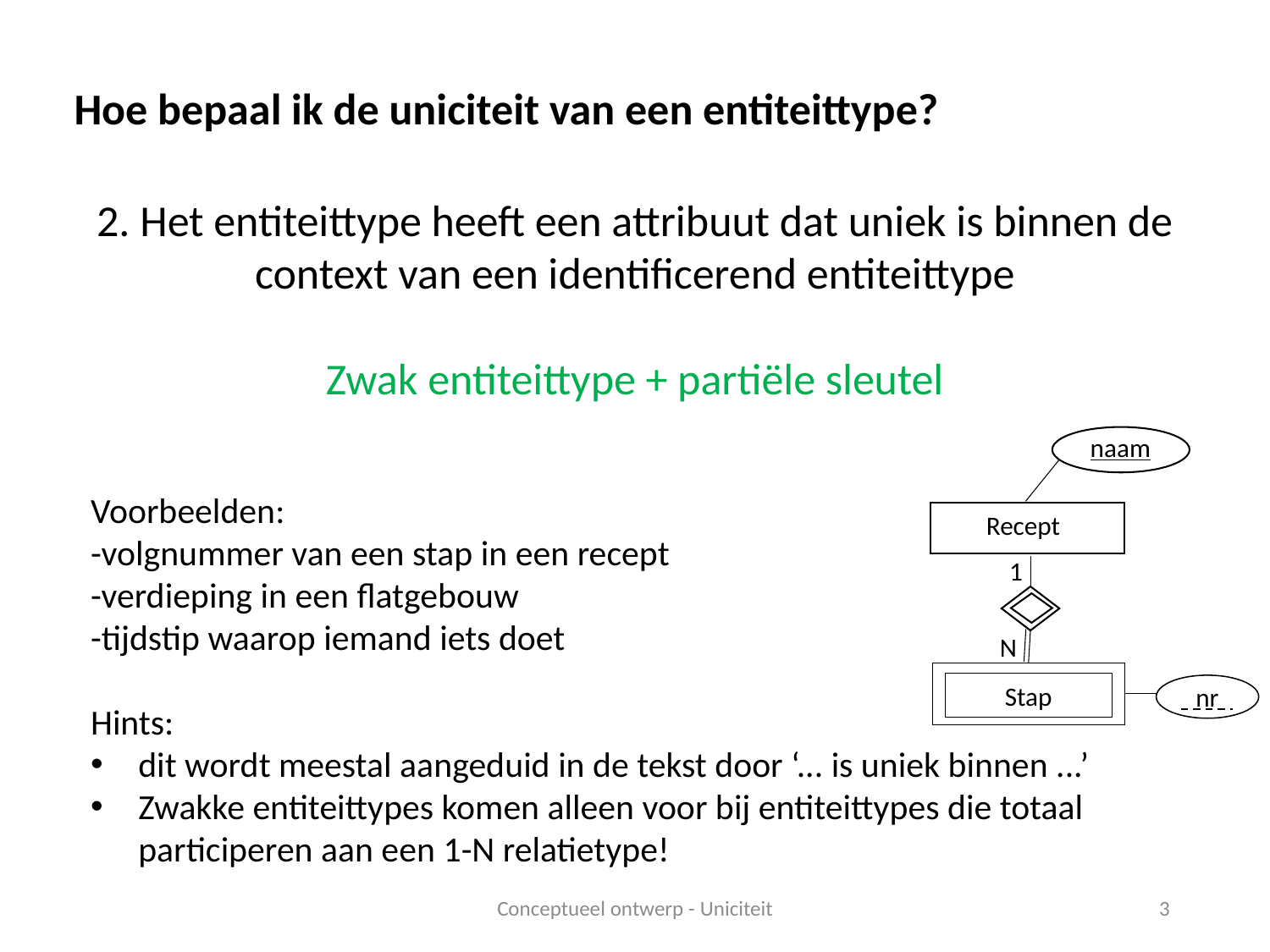

Hoe bepaal ik de uniciteit van een entiteittype?
2. Het entiteittype heeft een attribuut dat uniek is binnen de context van een identificerend entiteittype

Zwak entiteittype + partiële sleutel

Voorbeelden:
-volgnummer van een stap in een recept
-verdieping in een flatgebouw
-tijdstip waarop iemand iets doet

Hints:
dit wordt meestal aangeduid in de tekst door ‘... is uniek binnen ...’
Zwakke entiteittypes komen alleen voor bij entiteittypes die totaal participeren aan een 1-N relatietype!
naam

Recept
1

N

Stap
nr
Conceptueel ontwerp - Uniciteit
3